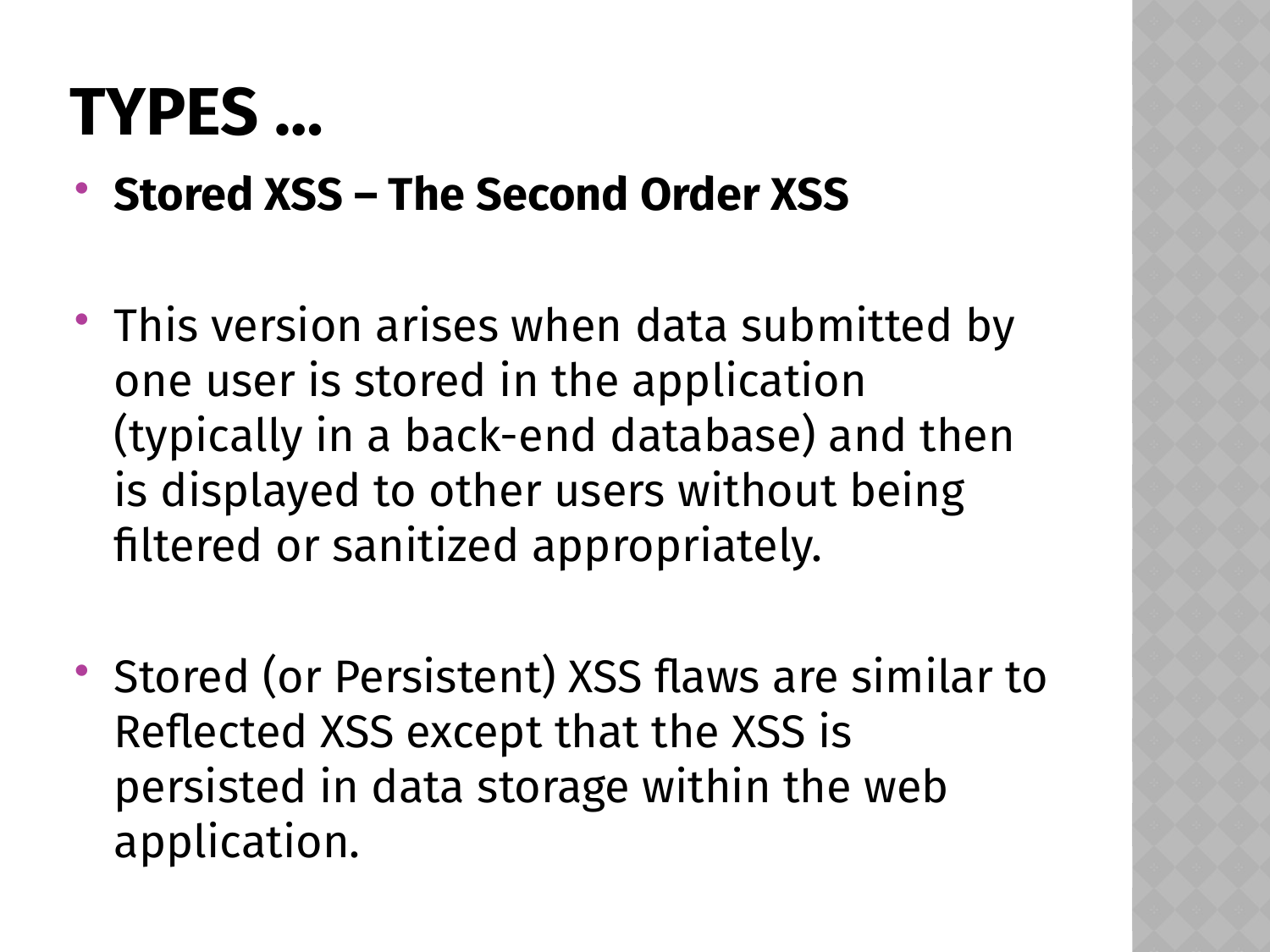

# TYPES …
Stored XSS – The Second Order XSS

This version arises when data submitted by one user is stored in the application (typically in a back-end database) and then is displayed to other users without being filtered or sanitized appropriately.

Stored (or Persistent) XSS flaws are similar to Reflected XSS except that the XSS is persisted in data storage within the web application.